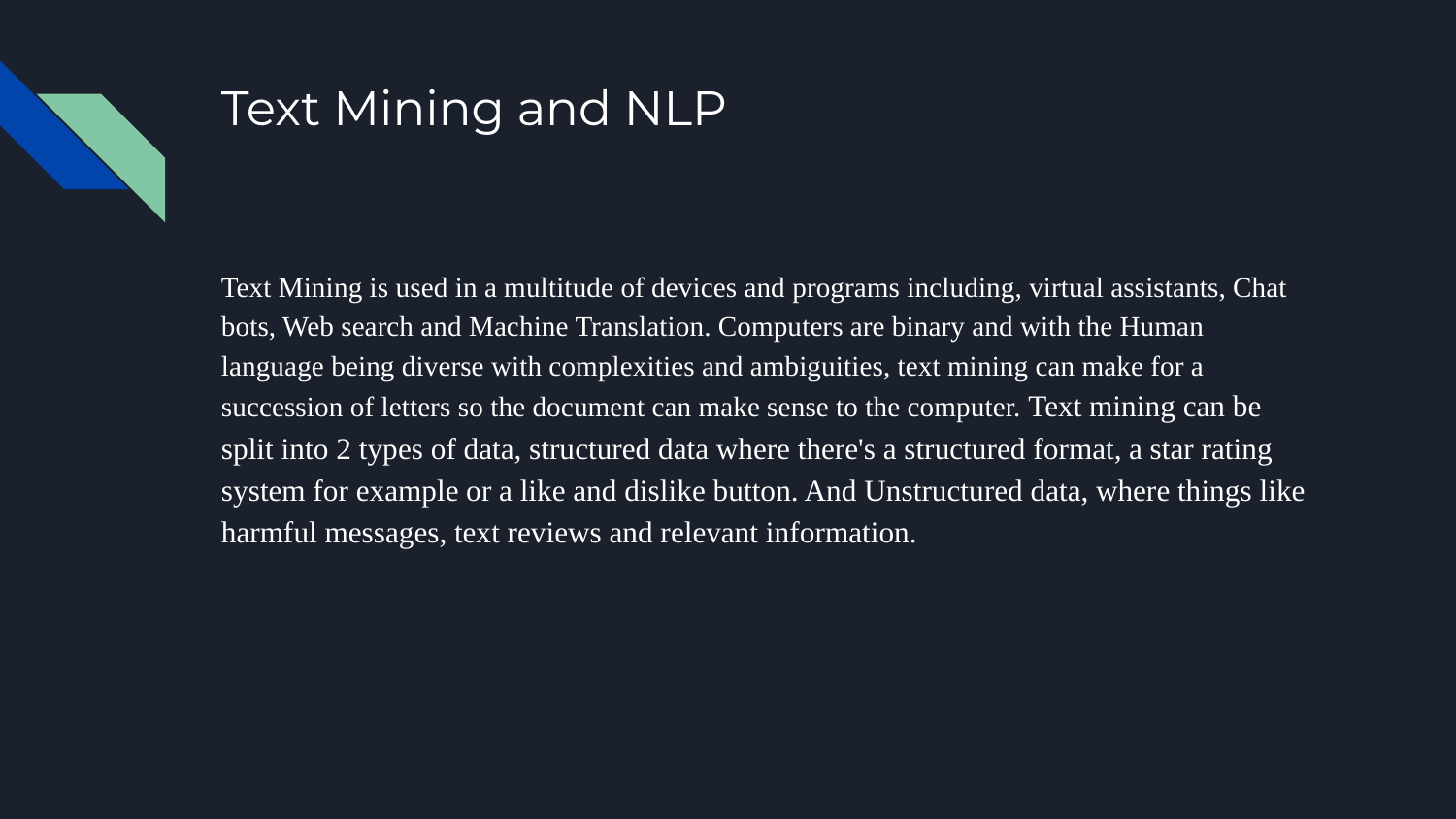

# Text Mining and NLP
Text Mining is used in a multitude of devices and programs including, virtual assistants, Chat bots, Web search and Machine Translation. Computers are binary and with the Human language being diverse with complexities and ambiguities, text mining can make for a succession of letters so the document can make sense to the computer. Text mining can be split into 2 types of data, structured data where there's a structured format, a star rating system for example or a like and dislike button. And Unstructured data, where things like harmful messages, text reviews and relevant information.